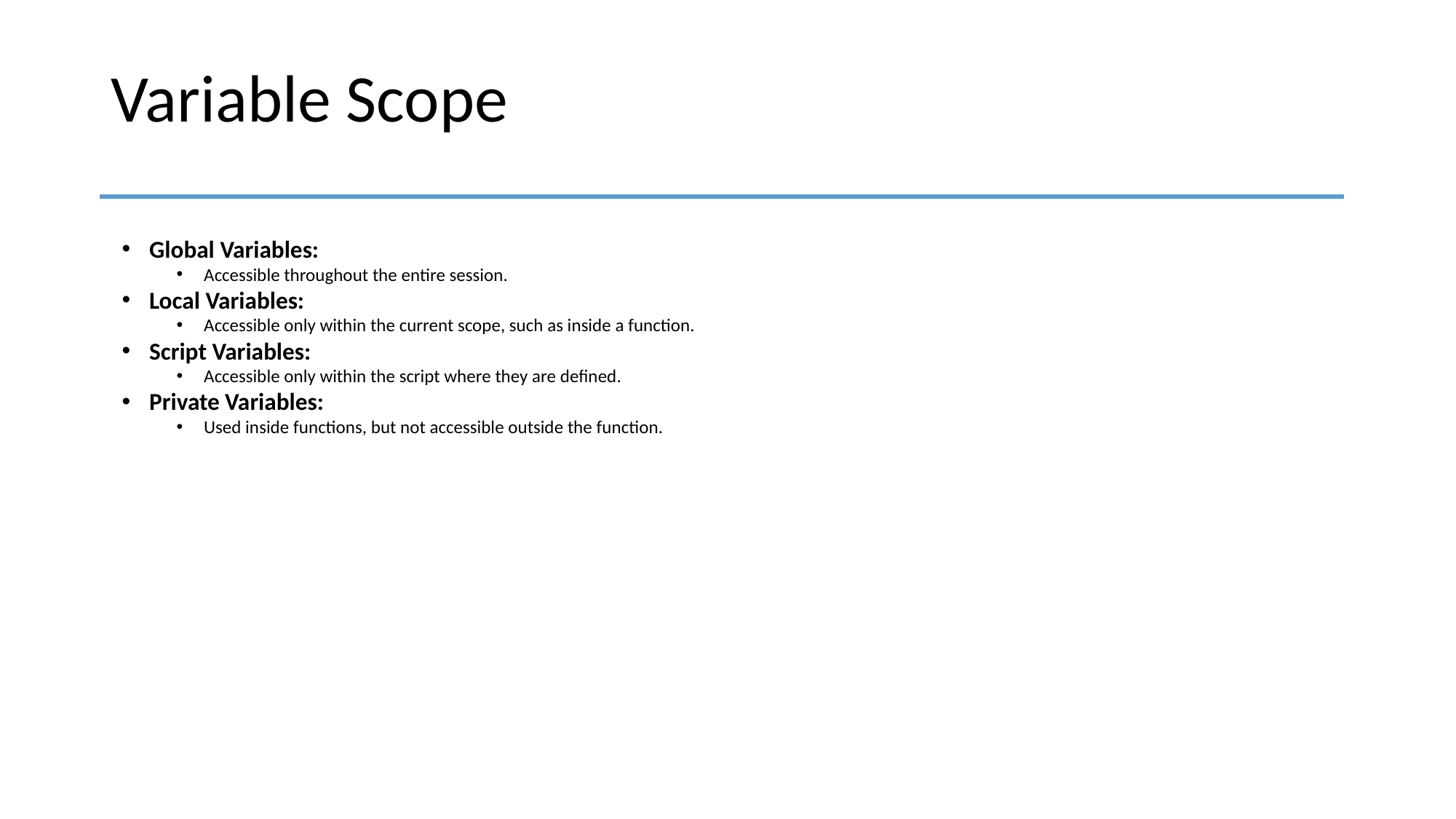

# Variable Scope
Global Variables:
Accessible throughout the entire session.
Local Variables:
Accessible only within the current scope, such as inside a function.
Script Variables:
Accessible only within the script where they are defined.
Private Variables:
Used inside functions, but not accessible outside the function.